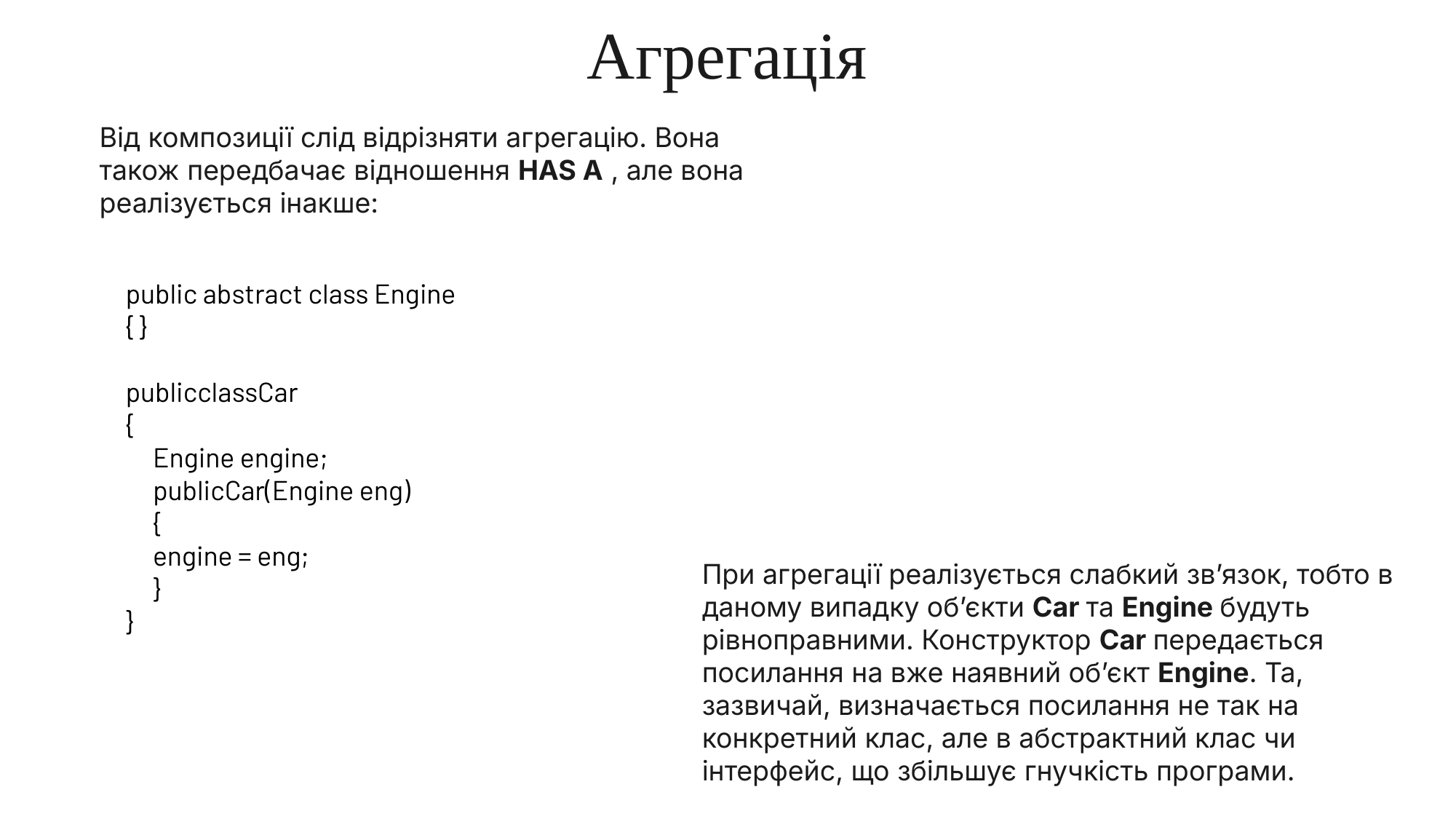

Агрегація
Від композиції слід відрізняти агрегацію. Вона також передбачає відношення HAS A , але вона реалізується інакше:
public abstract class Engine
{ }

publicclassCar
{
     Engine engine;
     publicCar(Engine eng)
     {
     engine = eng;
     }
}
При агрегації реалізується слабкий зв’язок, тобто в даному випадку об’єкти Car та Engine будуть рівноправними. Конструктор Car передається посилання на вже наявний об’єкт Engine. Та, зазвичай, визначається посилання не так на конкретний клас, але в абстрактний клас чи інтерфейс, що збільшує гнучкість програми.